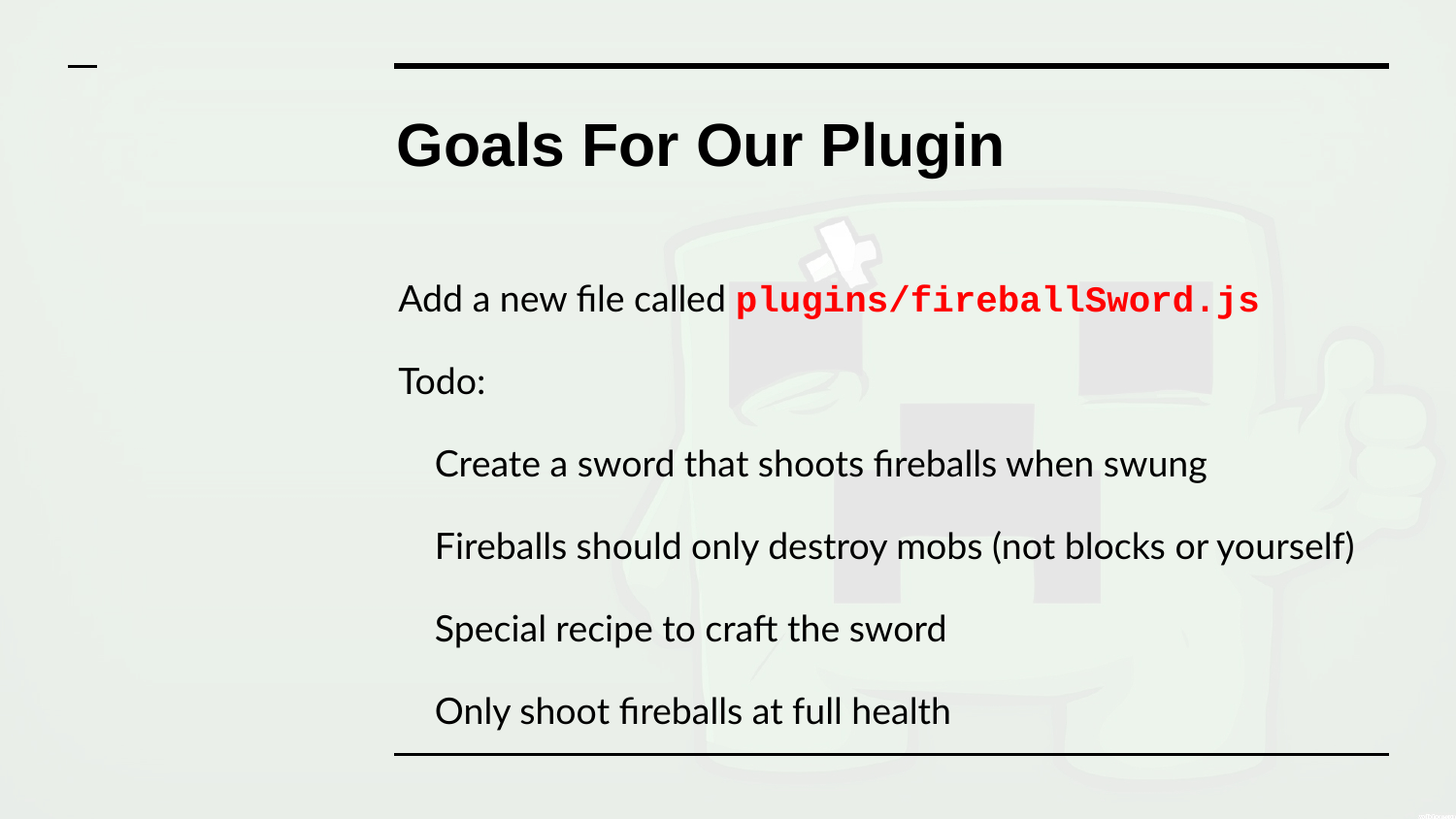

# Goals For Our Plugin
Add a new file called plugins/fireballSword.js
Todo:
Create a sword that shoots fireballs when swung
Fireballs should only destroy mobs (not blocks or yourself)
Special recipe to craft the sword
Only shoot fireballs at full health